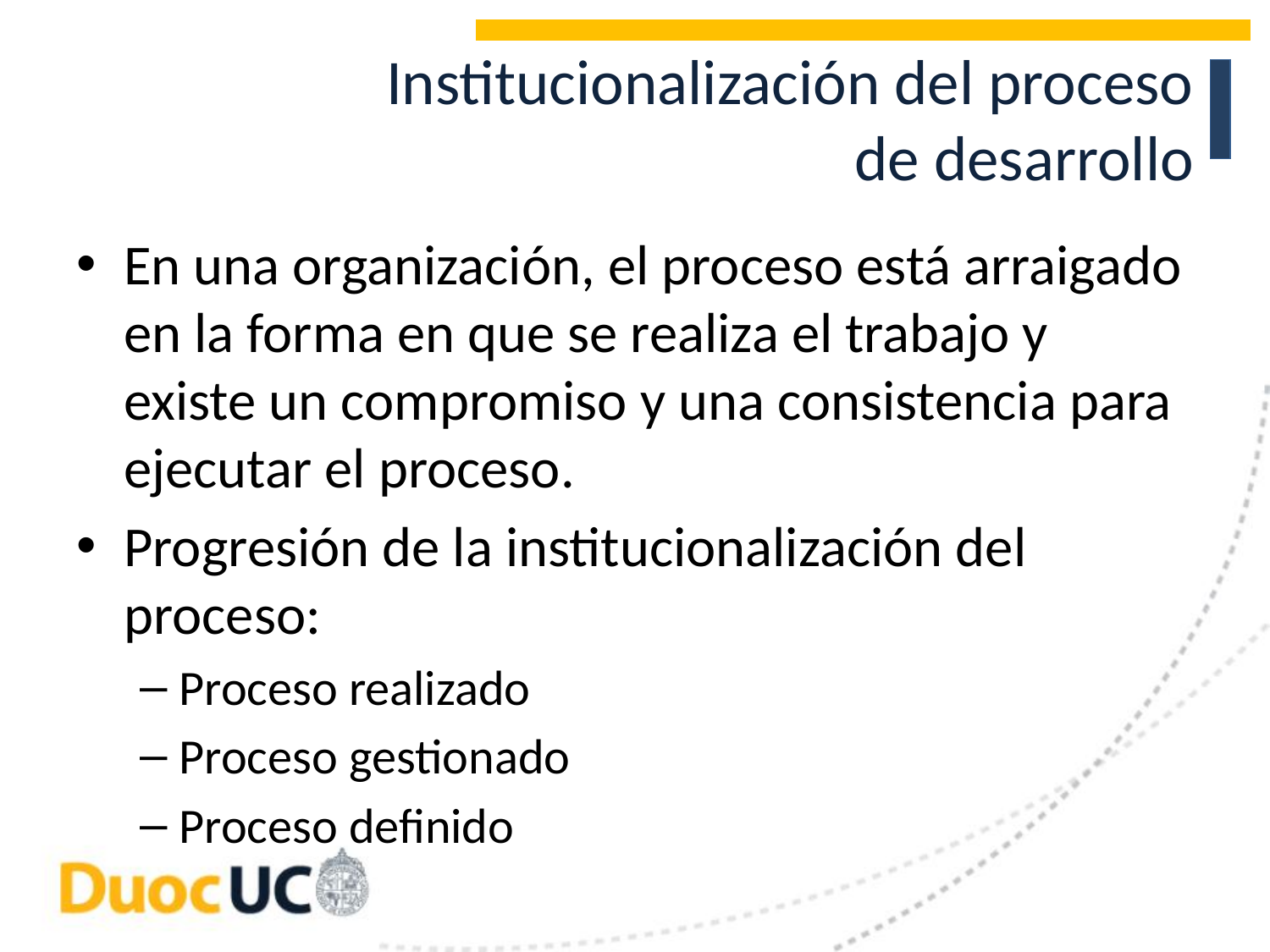

# Institucionalización del proceso de desarrollo
En una organización, el proceso está arraigado en la forma en que se realiza el trabajo y existe un compromiso y una consistencia para ejecutar el proceso.
Progresión de la institucionalización del proceso:
Proceso realizado
Proceso gestionado
Proceso definido